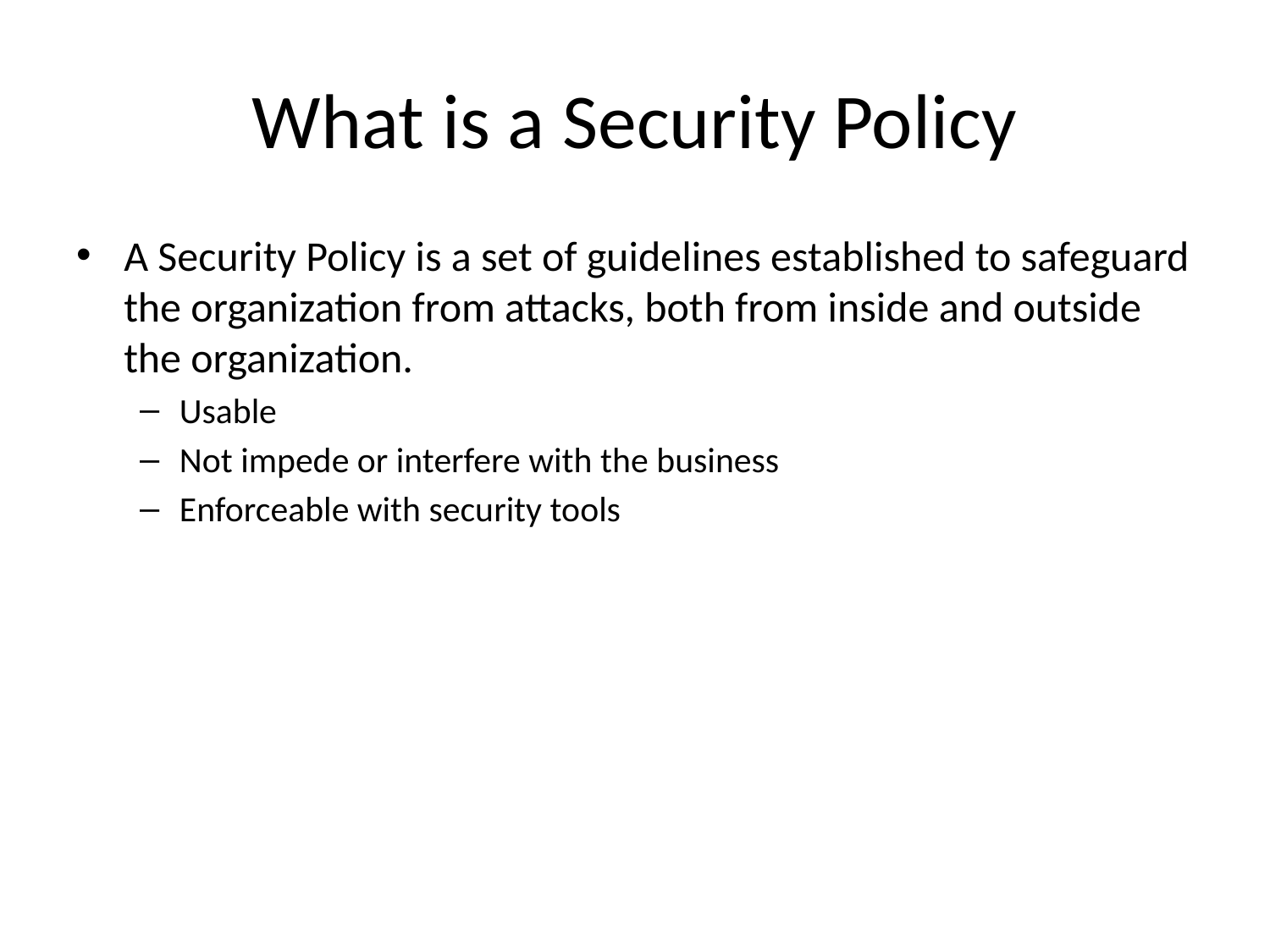

# What is a Security Policy
A Security Policy is a set of guidelines established to safeguard the organization from attacks, both from inside and outside the organization.
Usable
Not impede or interfere with the business
Enforceable with security tools